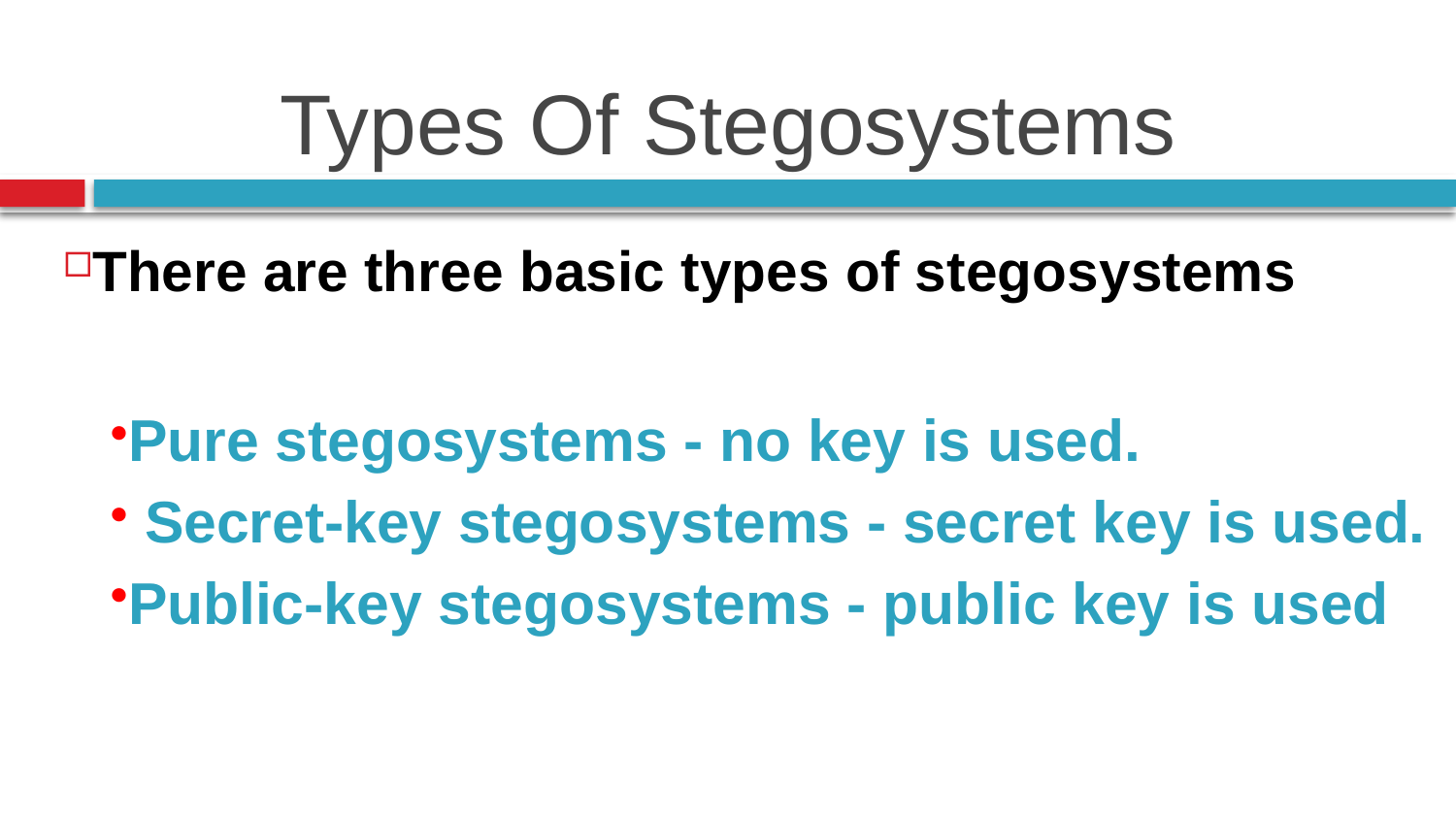

# Types Of Stegosystems
There are three basic types of stegosystems

Pure stegosystems - no key is used.
 Secret-key stegosystems - secret key is used.
Public-key stegosystems - public key is used